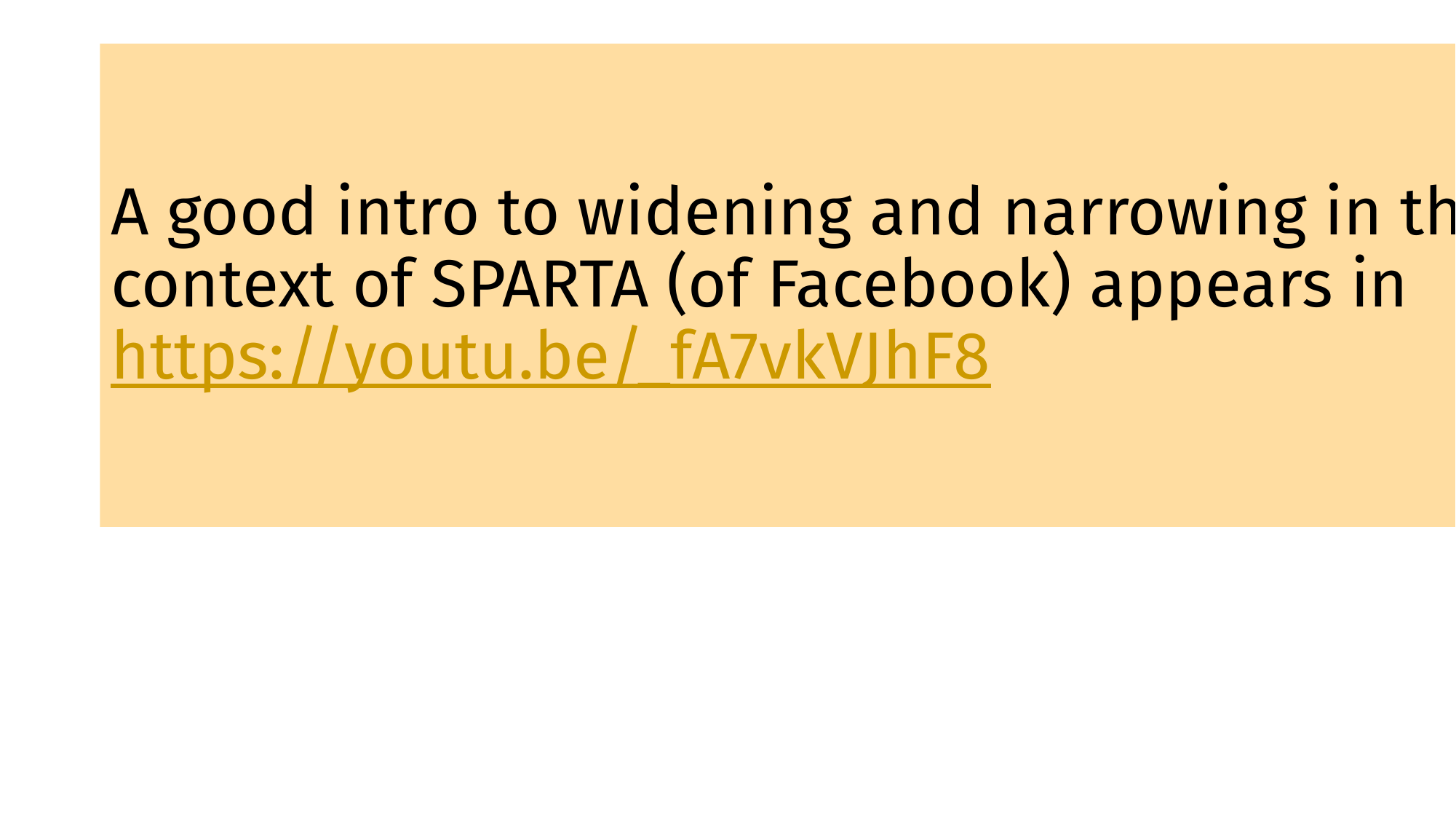

# A good intro to widening and narrowing in the context of SPARTA (of Facebook) appears in https://youtu.be/_fA7vkVJhF8